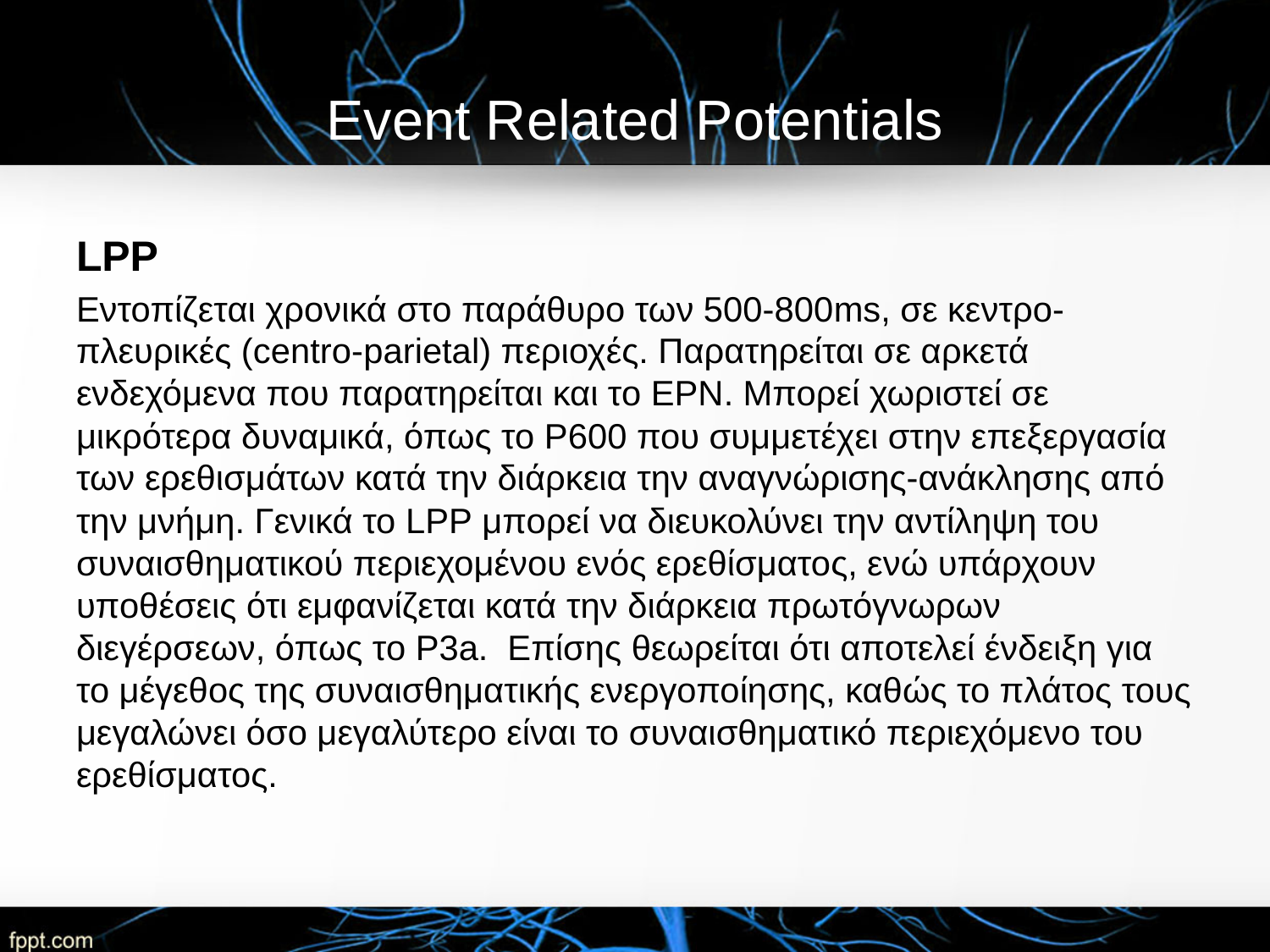

# Event Related Potentials
LPP
Εντοπίζεται χρονικά στο παράθυρο των 500-800ms, σε κεντρο-πλευρικές (centro-parietal) περιοχές. Παρατηρείται σε αρκετά ενδεχόμενα που παρατηρείται και το EPN. Μπορεί χωριστεί σε μικρότερα δυναμικά, όπως το P600 που συμμετέχει στην επεξεργασία των ερεθισμάτων κατά την διάρκεια την αναγνώρισης-ανάκλησης από την μνήμη. Γενικά το LPP μπορεί να διευκολύνει την αντίληψη του συναισθηματικού περιεχομένου ενός ερεθίσματος, ενώ υπάρχουν υποθέσεις ότι εμφανίζεται κατά την διάρκεια πρωτόγνωρων διεγέρσεων, όπως το P3a.  Επίσης θεωρείται ότι αποτελεί ένδειξη για το μέγεθος της συναισθηματικής ενεργοποίησης, καθώς το πλάτος τους μεγαλώνει όσο μεγαλύτερο είναι το συναισθηματικό περιεχόμενο του ερεθίσματος.